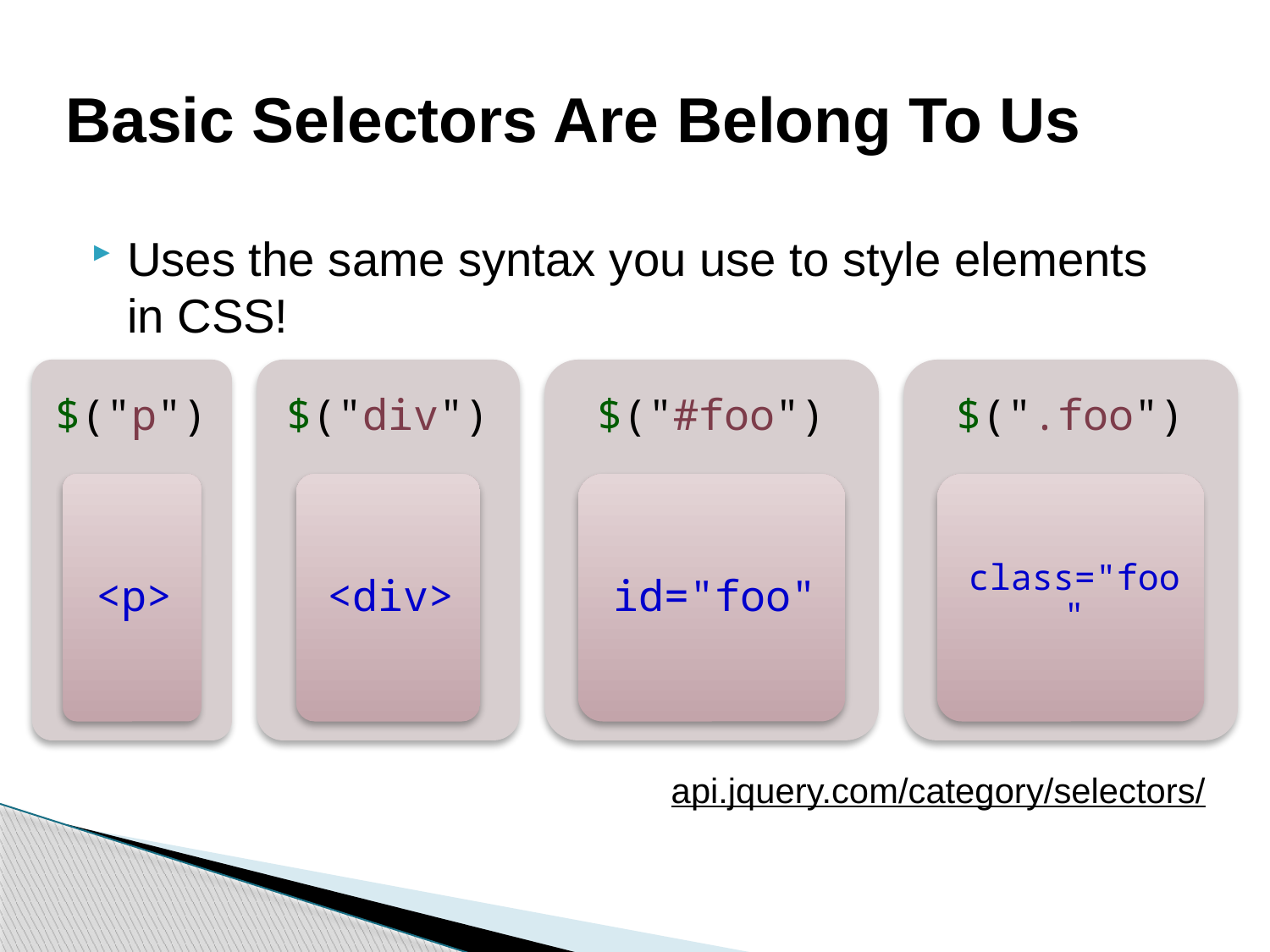

# Basic Selectors Are Belong To Us
Uses the same syntax you use to style elements in CSS!
$("p")
<p>
$("div")
<div>
$("#foo")
id="foo"
$(".foo")
class="foo"
api.jquery.com/category/selectors/